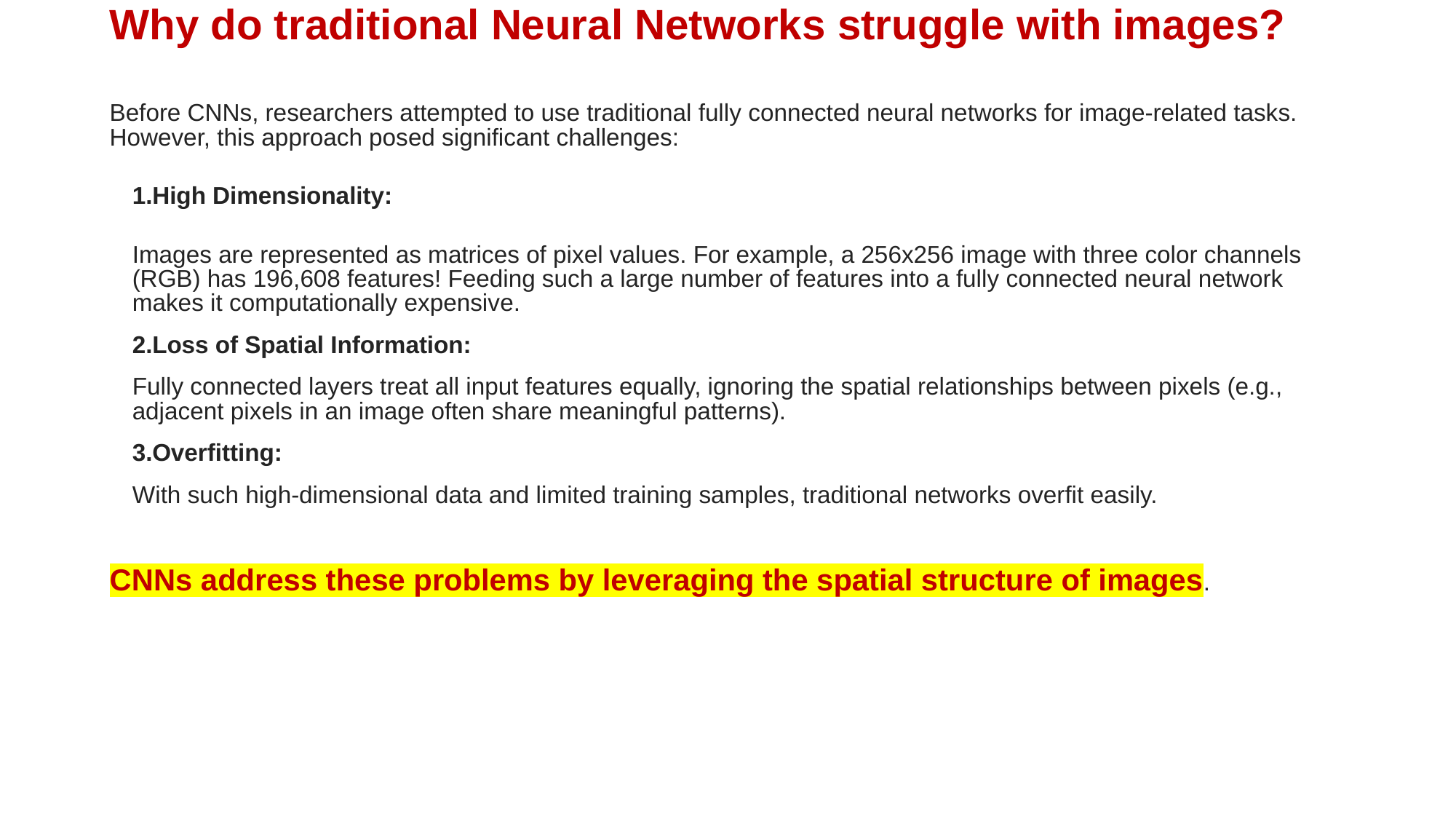

Why do traditional Neural Networks struggle with images?

Before CNNs, researchers attempted to use traditional fully connected neural networks for image-related tasks. However, this approach posed significant challenges:
High Dimensionality:
Images are represented as matrices of pixel values. For example, a 256x256 image with three color channels (RGB) has 196,608 features! Feeding such a large number of features into a fully connected neural network makes it computationally expensive.
Loss of Spatial Information:
Fully connected layers treat all input features equally, ignoring the spatial relationships between pixels (e.g., adjacent pixels in an image often share meaningful patterns).
Overfitting:
With such high-dimensional data and limited training samples, traditional networks overfit easily.
CNNs address these problems by leveraging the spatial structure of images.